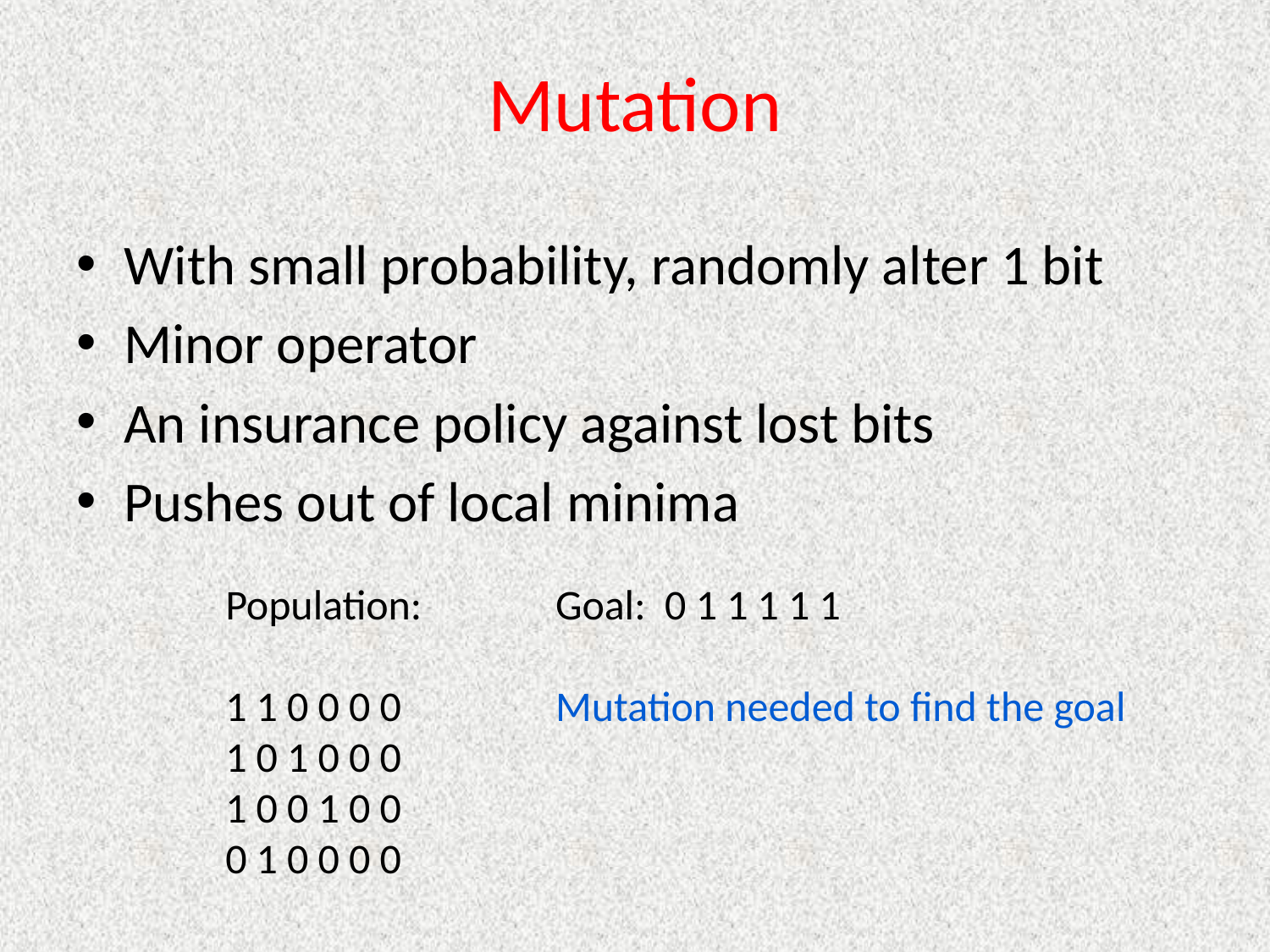

# Mutation
With small probability, randomly alter 1 bit
Minor operator
An insurance policy against lost bits
Pushes out of local minima
Population:

1 1 0 0 0 0
1 0 1 0 0 0
1 0 0 1 0 0
0 1 0 0 0 0
Goal:  0 1 1 1 1 1

Mutation needed to find the goal